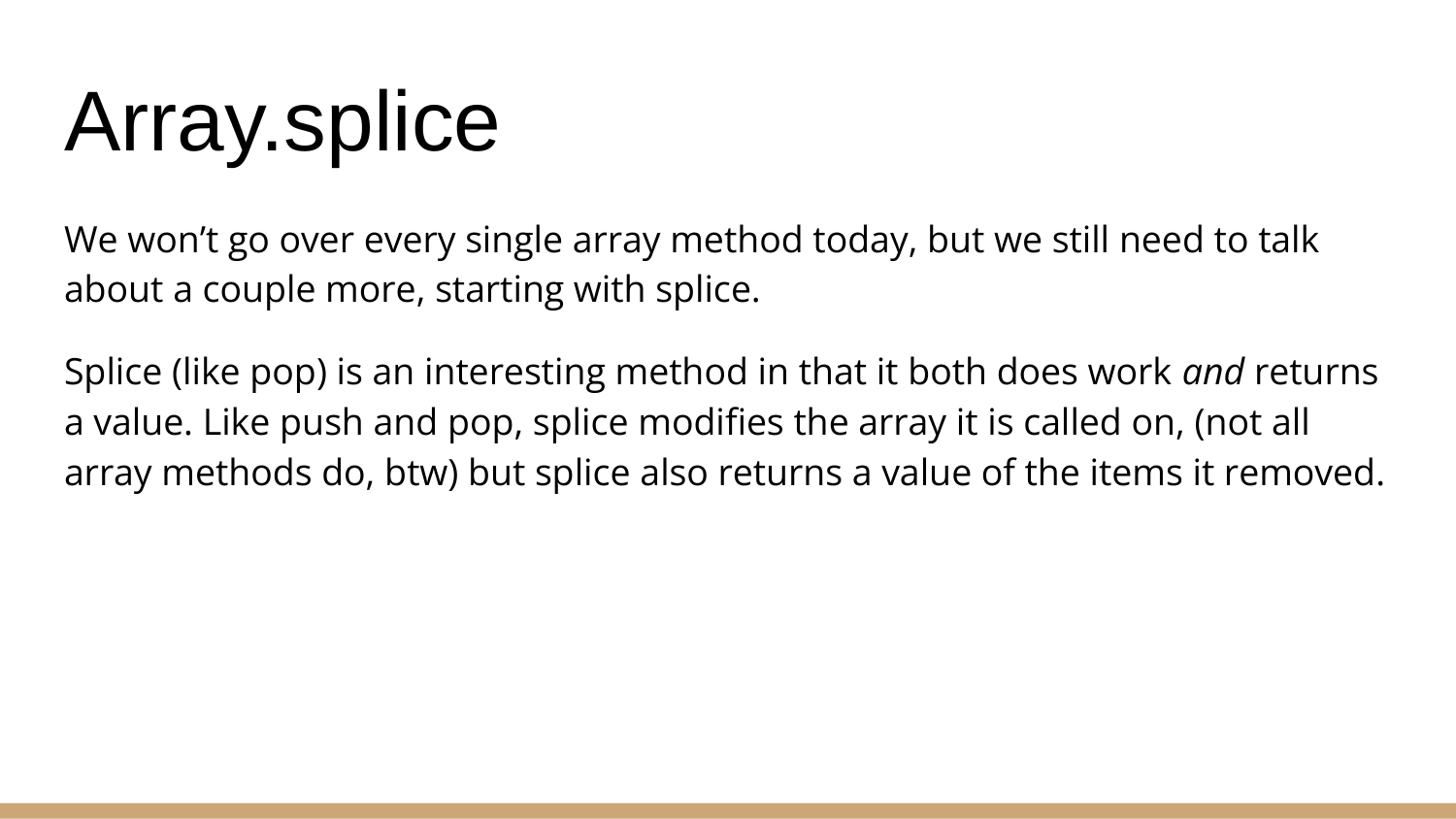

# Array.splice
We won’t go over every single array method today, but we still need to talk about a couple more, starting with splice.
Splice (like pop) is an interesting method in that it both does work and returns a value. Like push and pop, splice modifies the array it is called on, (not all array methods do, btw) but splice also returns a value of the items it removed.